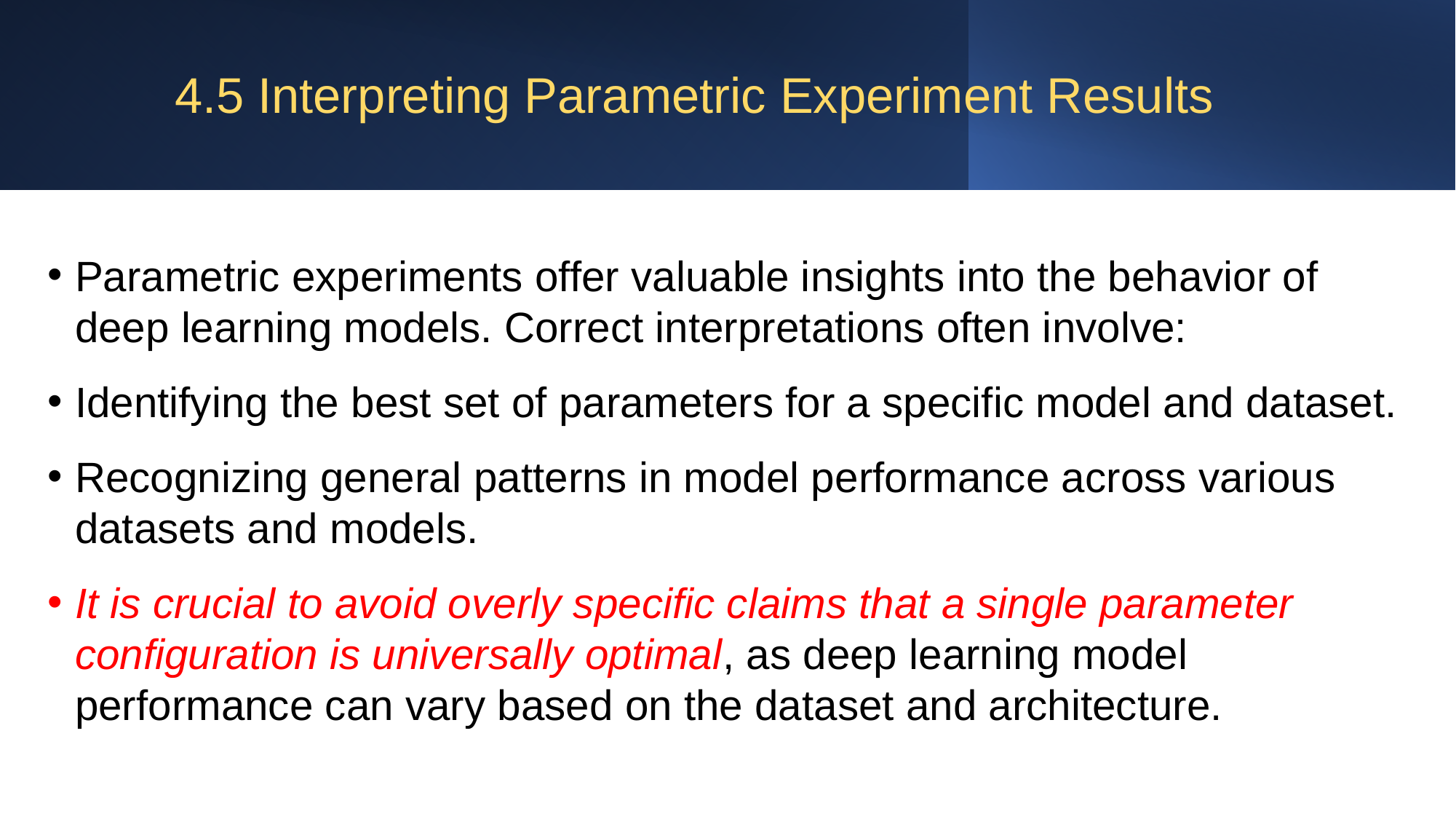

# 4.5 Interpreting Parametric Experiment Results
Parametric experiments offer valuable insights into the behavior of deep learning models. Correct interpretations often involve:
Identifying the best set of parameters for a specific model and dataset.
Recognizing general patterns in model performance across various datasets and models.
It is crucial to avoid overly specific claims that a single parameter configuration is universally optimal, as deep learning model performance can vary based on the dataset and architecture.
37